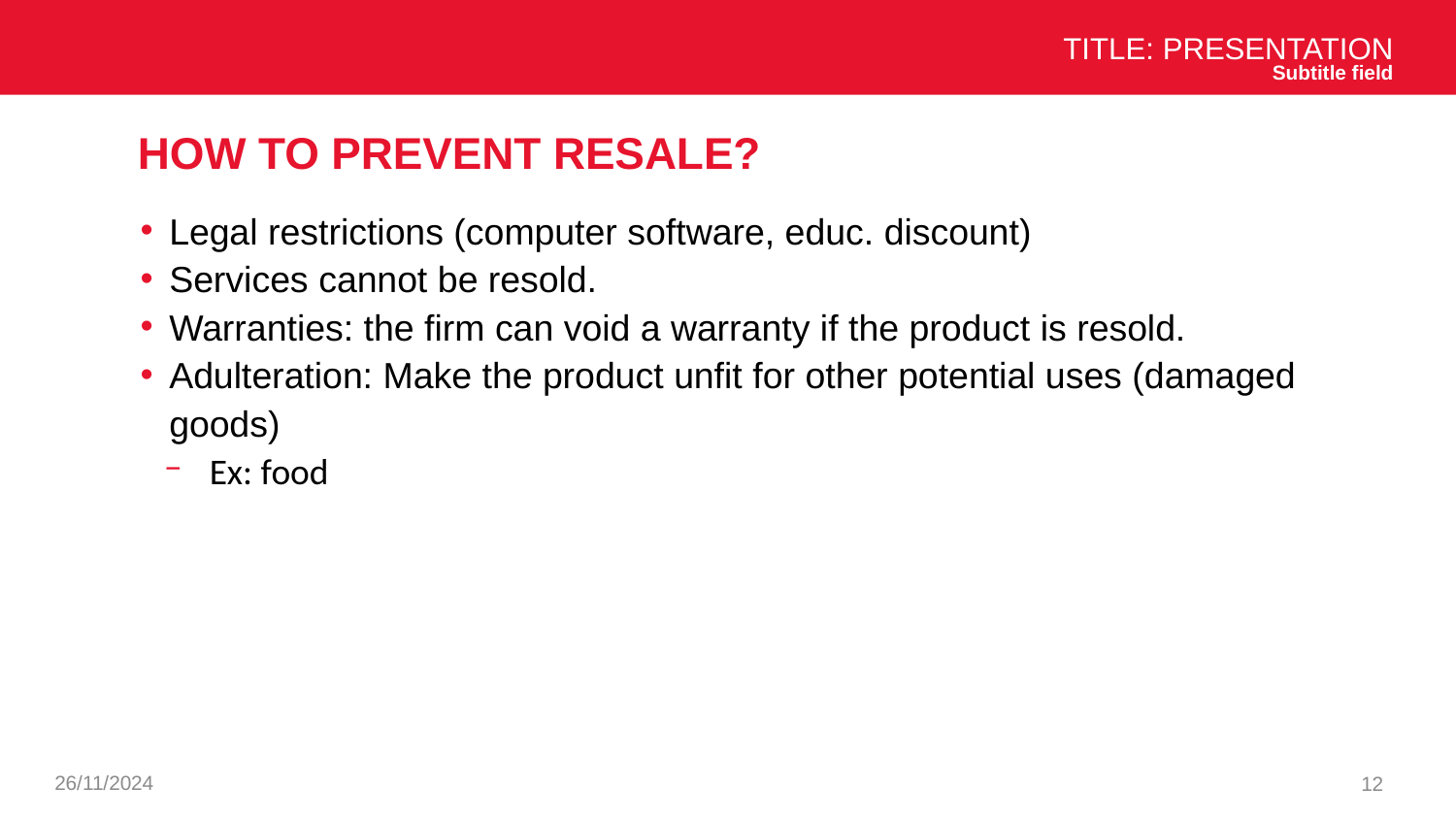

Title: Presentation
Subtitle field
# How to prevent resale?
Legal restrictions (computer software, educ. discount)
Services cannot be resold.
Warranties: the firm can void a warranty if the product is resold.
Adulteration: Make the product unfit for other potential uses (damaged goods)
Ex: food

26/11/2024
12